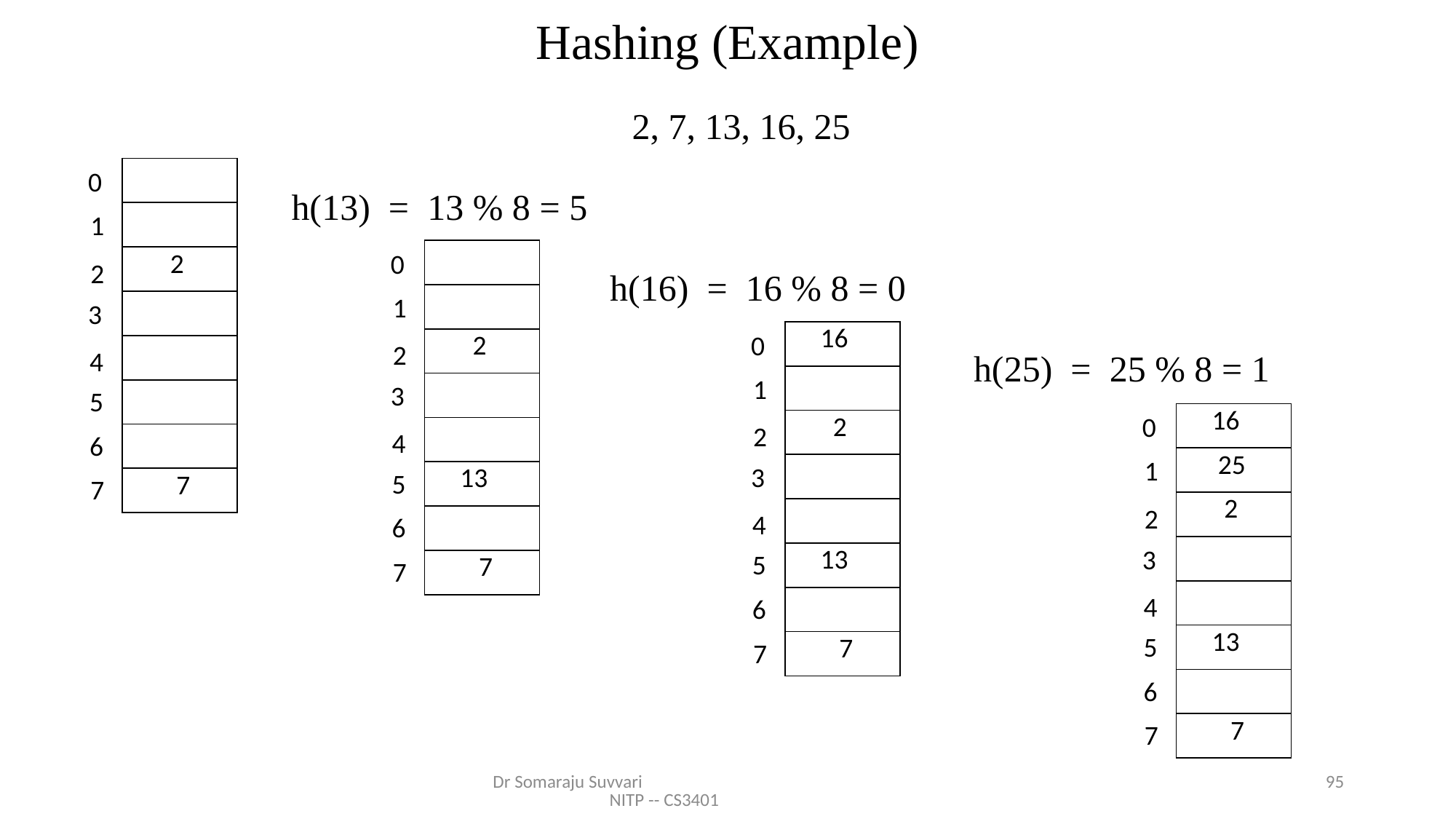

# Hashing (Example)
2, 7, 13, 16, 25
                        h(13)  =  13 % 8 = 5
                                                           h(16)  =  16 % 8 = 0
                                                                                                   h(25)  =  25 % 8 = 1

|  |
| --- |
|  |
| 2 |
|  |
|  |
|  |
|  |
| 7 |
0
1
2
3
4
5
6
7
|  |
| --- |
|  |
| 2 |
|  |
|  |
| 13 |
|  |
| 7 |
0
1
2
3
4
5
6
7
| 16 |
| --- |
|  |
| 2 |
|  |
|  |
| 13 |
|  |
| 7 |
0
1
2
3
4
5
6
7
| 16 |
| --- |
| 25 |
| 2 |
|  |
|  |
| 13 |
|  |
| 7 |
0
1
2
3
4
5
6
7
Dr Somaraju Suvvari                                                                                                        NITP -- CS3401
95